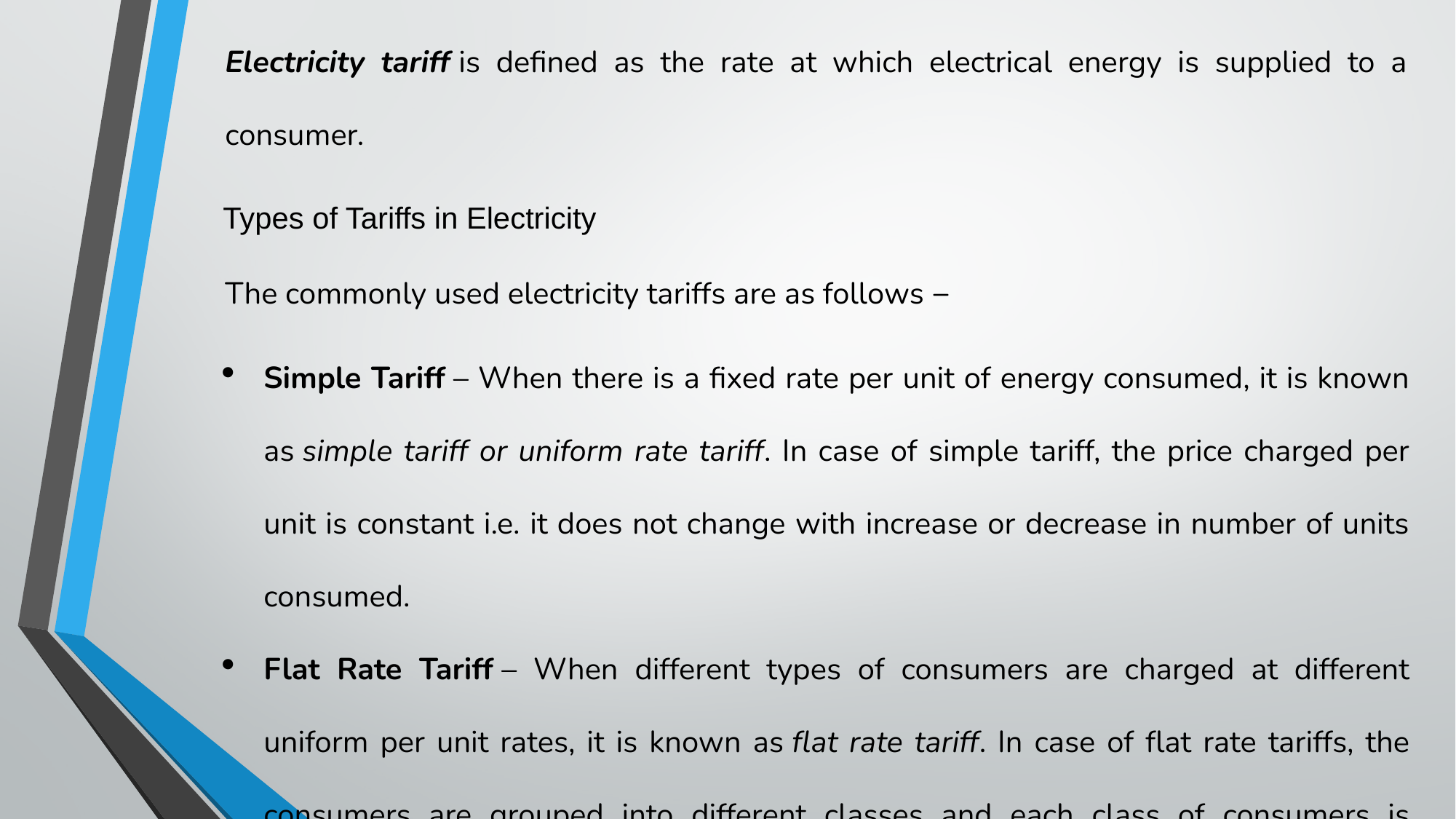

Electricity tariff is defined as the rate at which electrical energy is supplied to a consumer.
Types of Tariffs in Electricity
The commonly used electricity tariffs are as follows −
Simple Tariff – When there is a fixed rate per unit of energy consumed, it is known as simple tariff or uniform rate tariff. In case of simple tariff, the price charged per unit is constant i.e. it does not change with increase or decrease in number of units consumed.
Flat Rate Tariff – When different types of consumers are charged at different uniform per unit rates, it is known as flat rate tariff. In case of flat rate tariffs, the consumers are grouped into different classes and each class of consumers is charged at a different uniform rate.